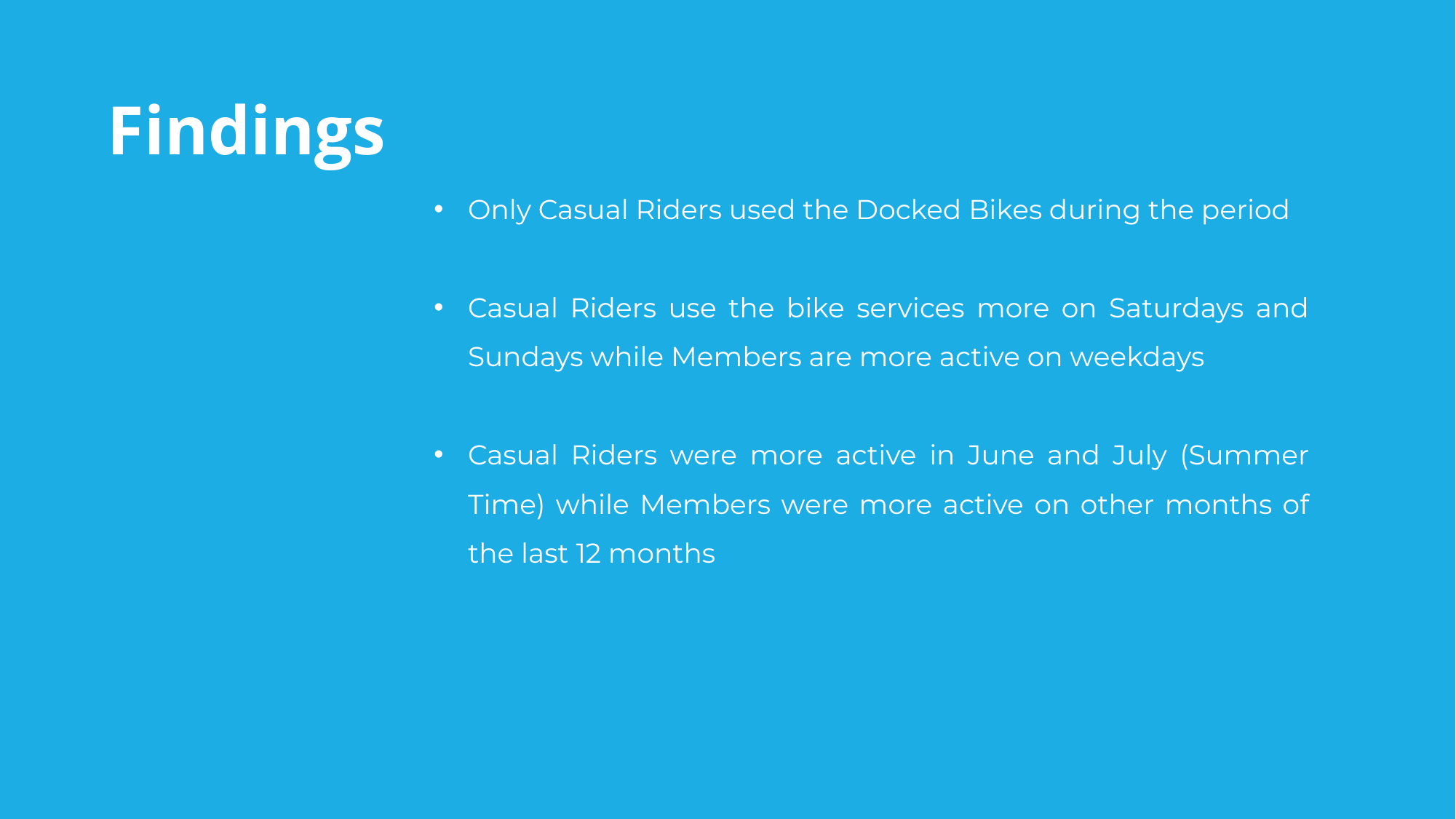

Findings
Only Casual Riders used the Docked Bikes during the period

Casual Riders use the bike services more on Saturdays and Sundays while Members are more active on weekdays

Casual Riders were more active in June and July (Summer Time) while Members were more active on other months of the last 12 months